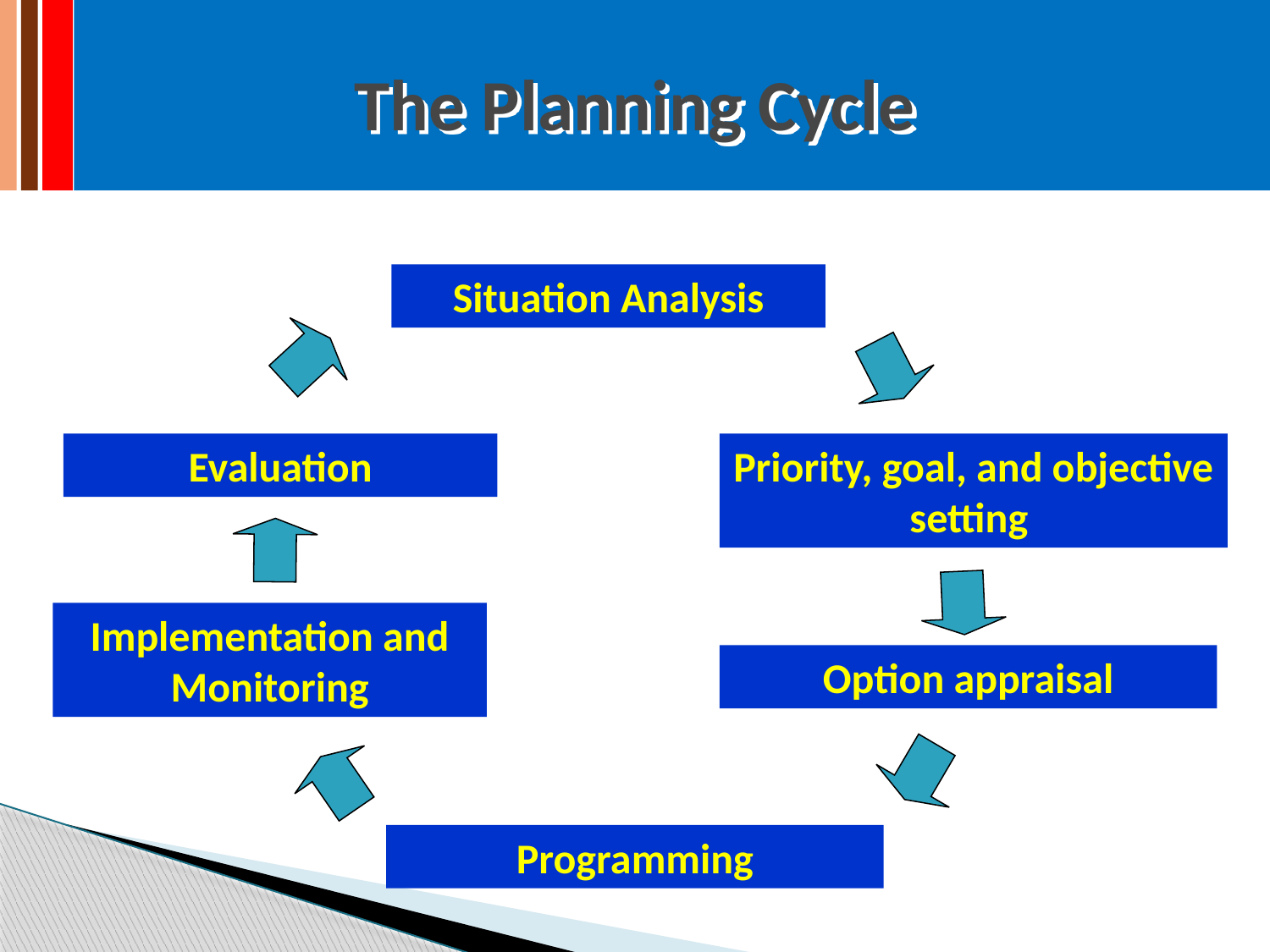

# The Planning Cycle
Situation Analysis

Evaluation
Priority, goal, and objective setting

Implementation and Monitoring
Option appraisal

Programming